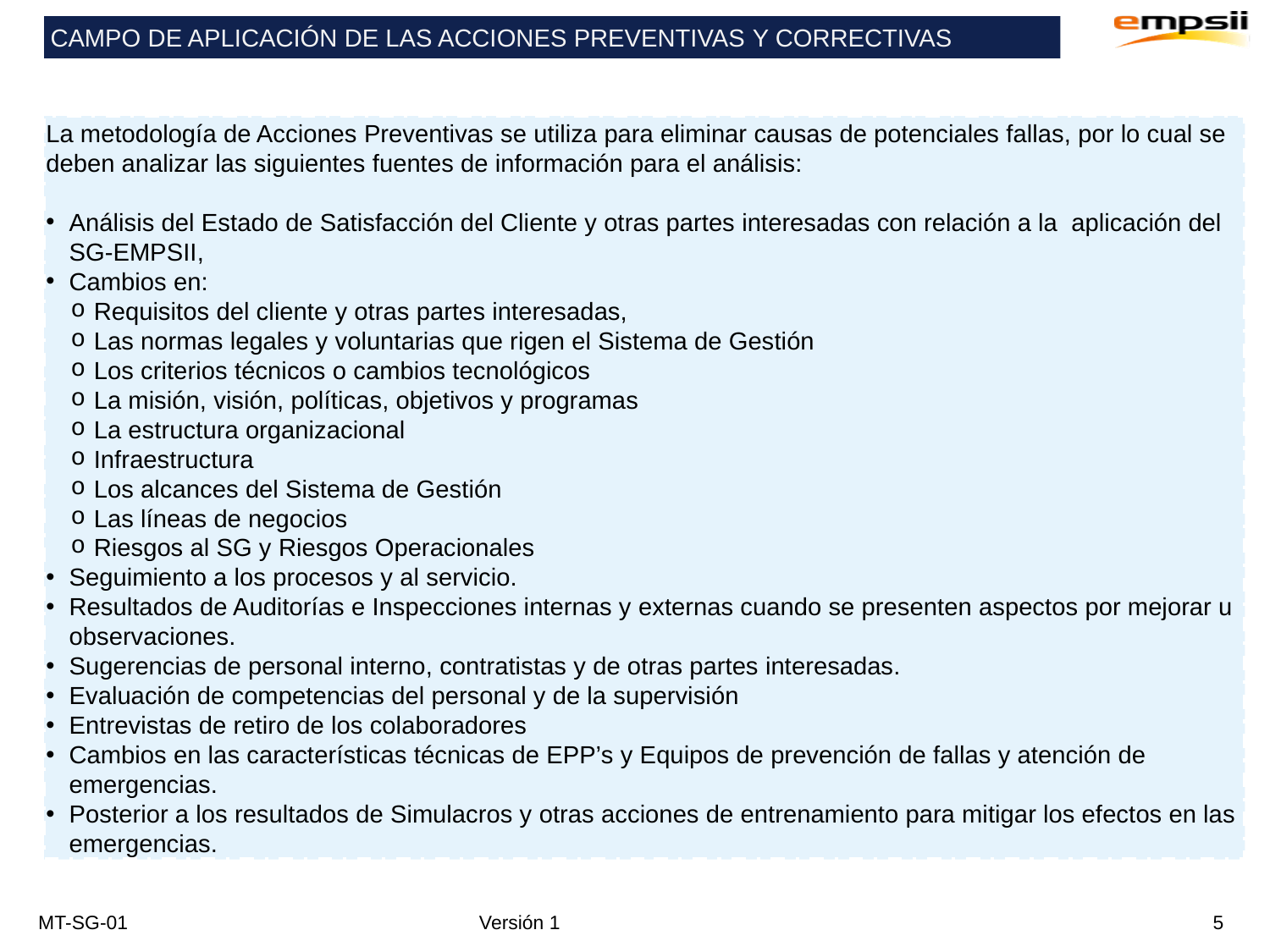

CAMPO DE APLICACIÓN DE LAS ACCIONES PREVENTIVAS Y CORRECTIVAS
La metodología de Acciones Preventivas se utiliza para eliminar causas de potenciales fallas, por lo cual se deben analizar las siguientes fuentes de información para el análisis:

Análisis del Estado de Satisfacción del Cliente y otras partes interesadas con relación a la  aplicación del SG-EMPSII,
Cambios en:
Requisitos del cliente y otras partes interesadas,
Las normas legales y voluntarias que rigen el Sistema de Gestión
Los criterios técnicos o cambios tecnológicos
La misión, visión, políticas, objetivos y programas
La estructura organizacional
Infraestructura
Los alcances del Sistema de Gestión
Las líneas de negocios
Riesgos al SG y Riesgos Operacionales
Seguimiento a los procesos y al servicio.
Resultados de Auditorías e Inspecciones internas y externas cuando se presenten aspectos por mejorar u observaciones.
Sugerencias de personal interno, contratistas y de otras partes interesadas.
Evaluación de competencias del personal y de la supervisión
Entrevistas de retiro de los colaboradores
Cambios en las características técnicas de EPP’s y Equipos de prevención de fallas y atención de emergencias.
Posterior a los resultados de Simulacros y otras acciones de entrenamiento para mitigar los efectos en las emergencias.
5